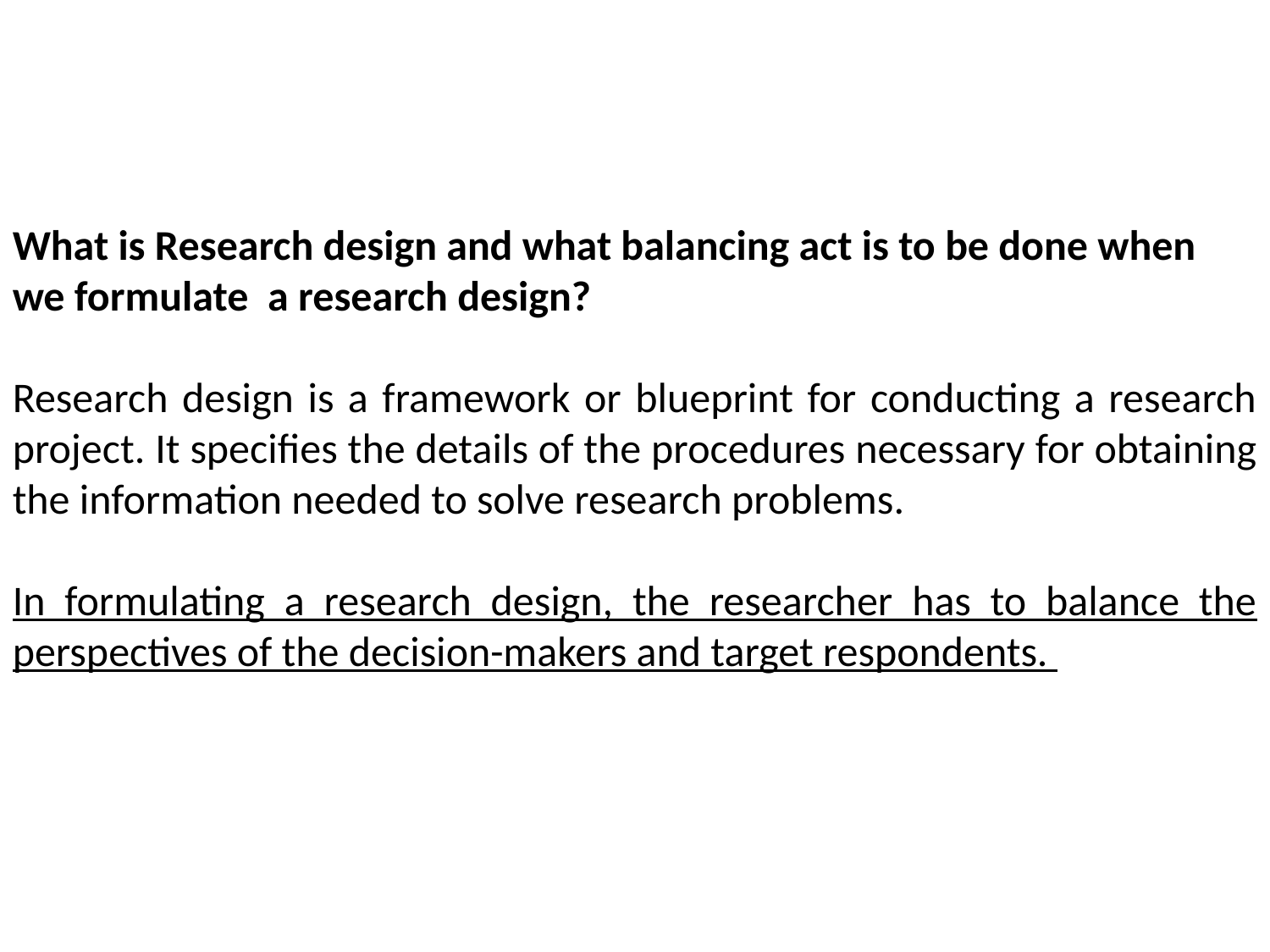

What is Research design and what balancing act is to be done when we formulate  a research design?

Research design is a framework or blueprint for conducting a research project. It specifies the details of the procedures necessary for obtaining the information needed to solve research problems.

In formulating a research design, the researcher has to balance the perspectives of the decision-makers and target respondents.